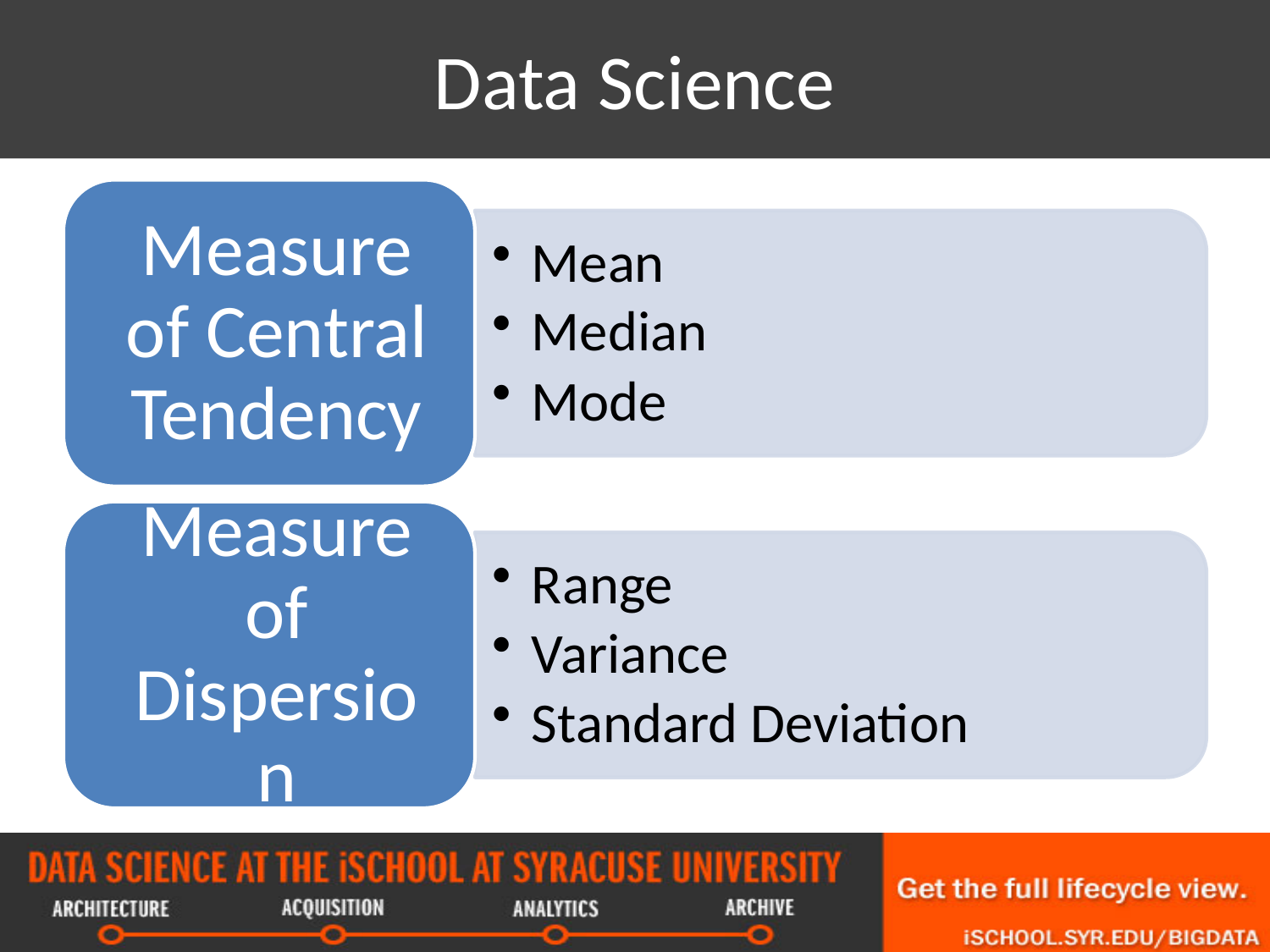

# Data Science
Mean
Median
Mode
Measure of Central Tendency
Range
Variance
Standard Deviation
Measure of Dispersion